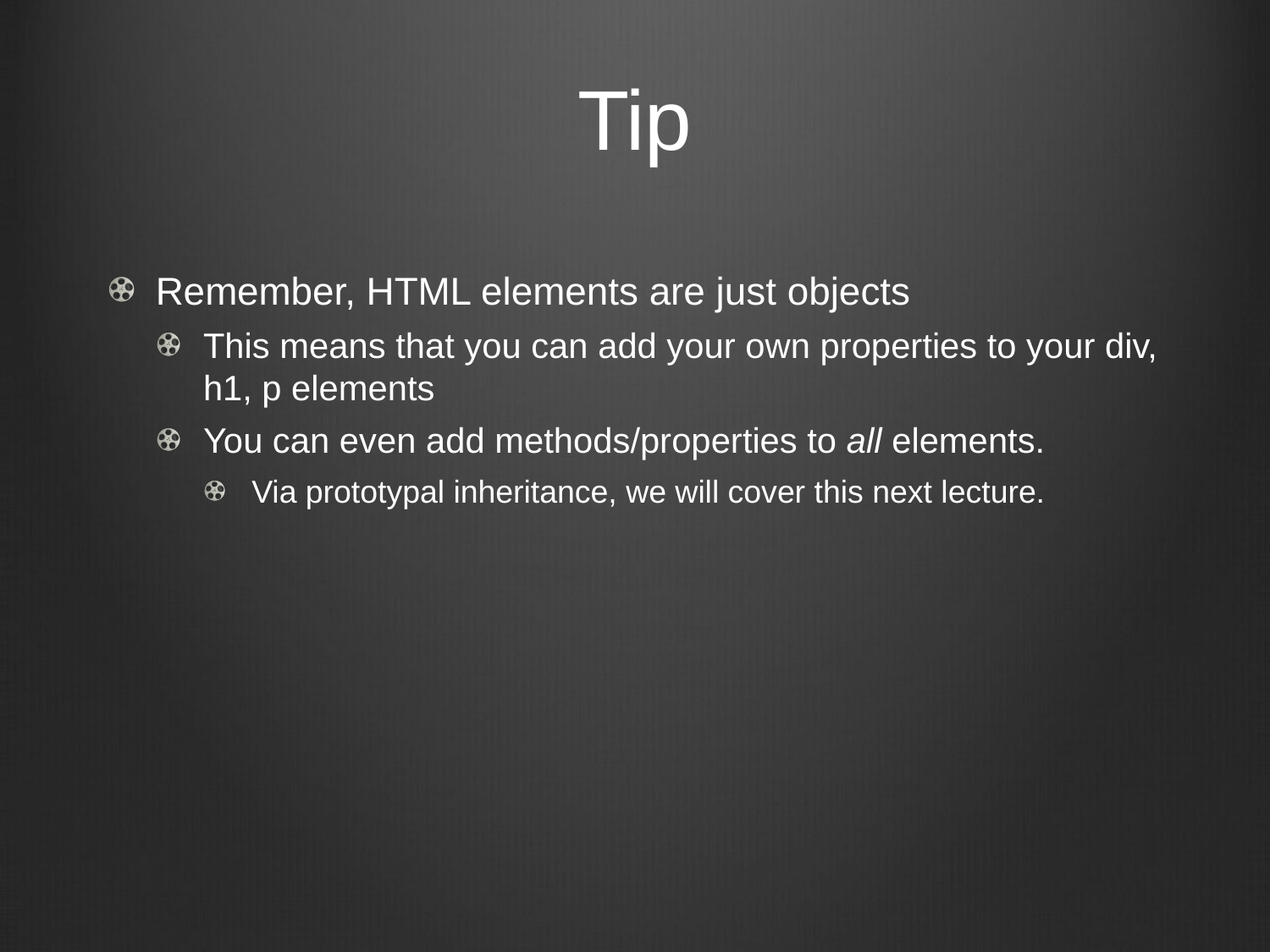

# Tip
Remember, HTML elements are just objects
This means that you can add your own properties to your div, h1, p elements
You can even add methods/properties to all elements.
Via prototypal inheritance, we will cover this next lecture.